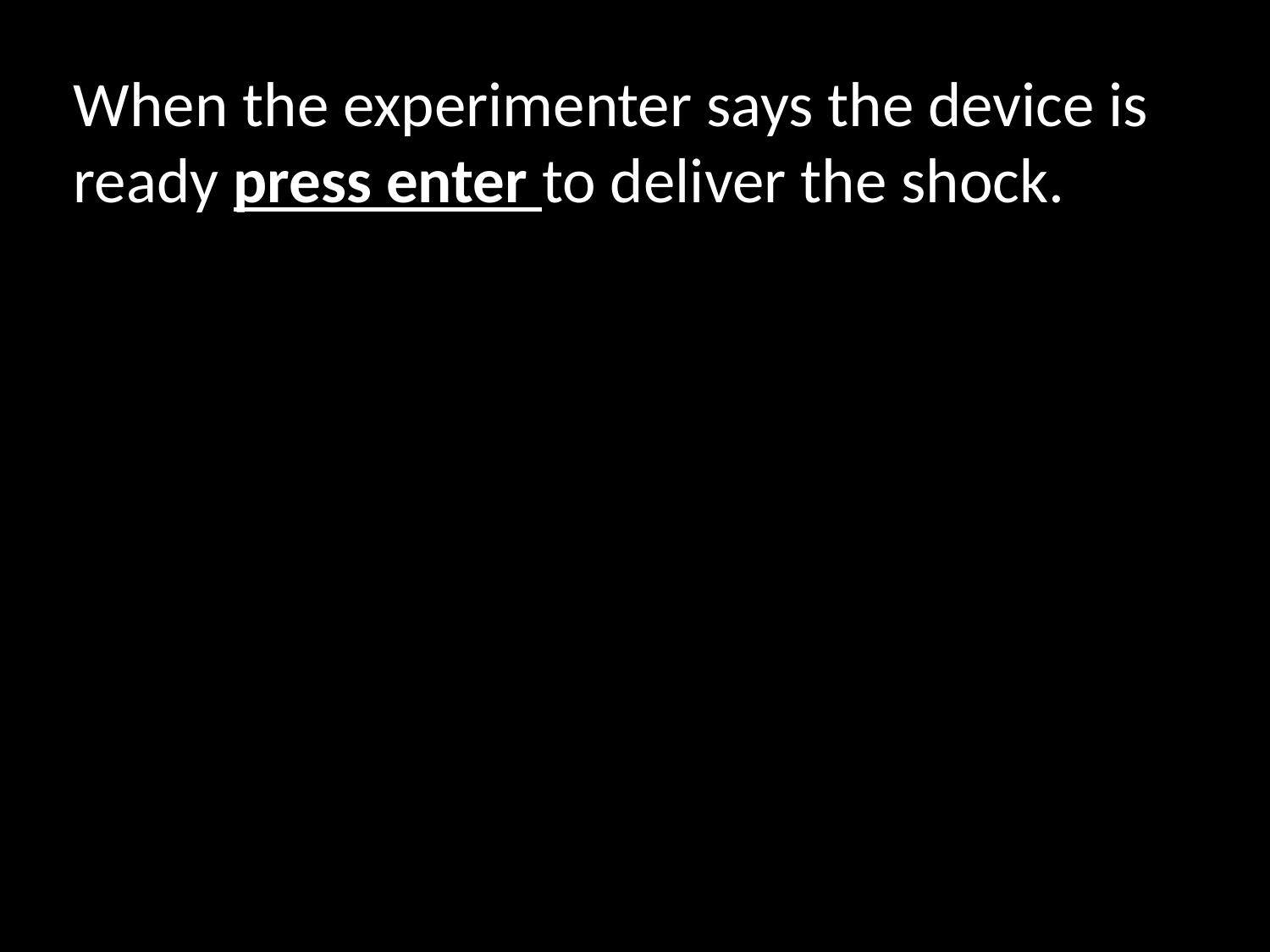

When the experimenter says the device is ready press enter to deliver the shock.